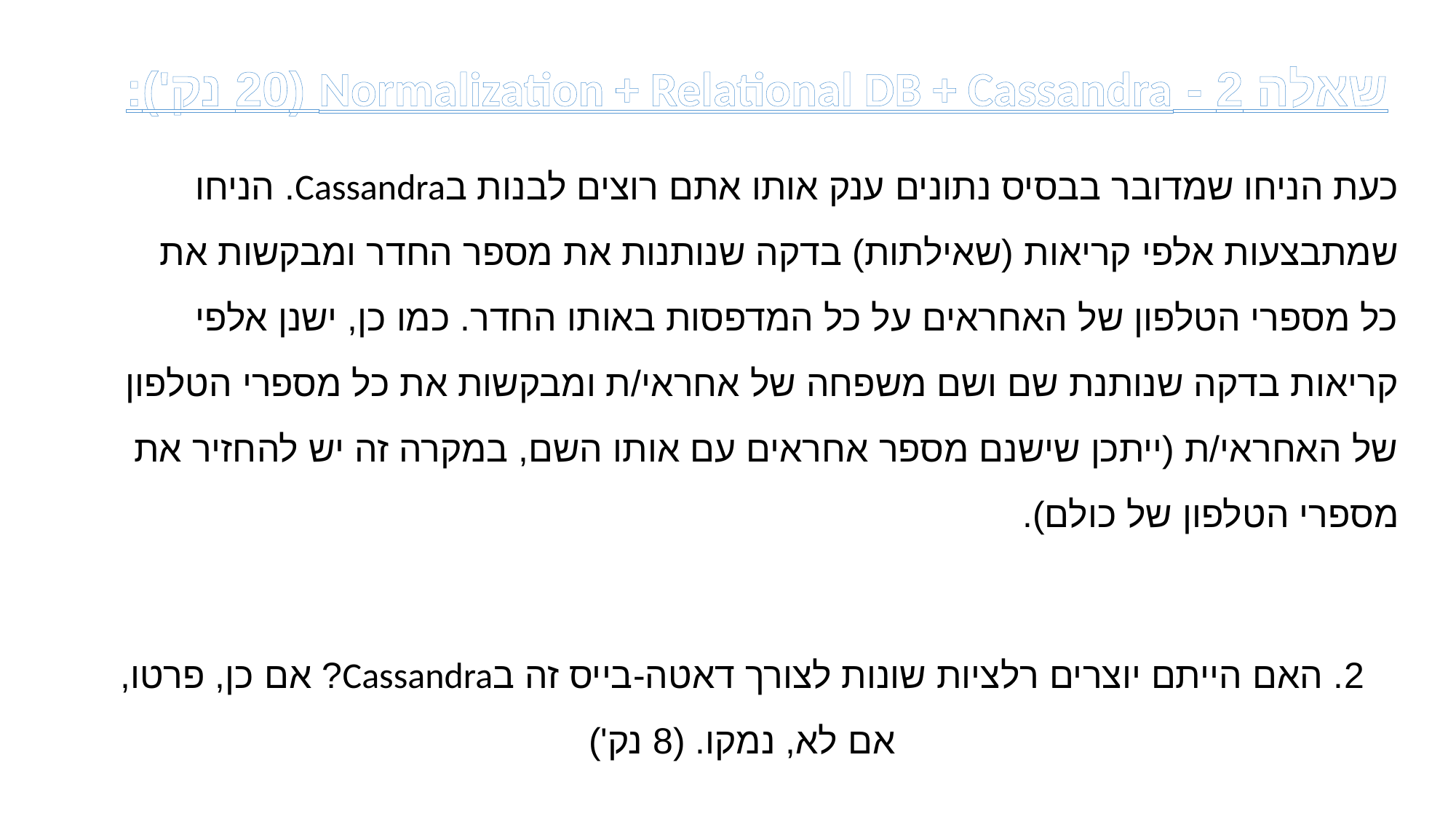

שאלה 2 - Normalization + Relational DB + Cassandra (20 נק'):
כעת הניחו שמדובר בבסיס נתונים ענק אותו אתם רוצים לבנות בCassandra. הניחו שמתבצעות אלפי קריאות (שאילתות) בדקה שנותנות את מספר החדר ומבקשות את כל מספרי הטלפון של האחראים על כל המדפסות באותו החדר. כמו כן, ישנן אלפי קריאות בדקה שנותנת שם ושם משפחה של אחראי/ת ומבקשות את כל מספרי הטלפון של האחראי/ת (ייתכן שישנם מספר אחראים עם אותו השם, במקרה זה יש להחזיר את מספרי הטלפון של כולם).

2. האם הייתם יוצרים רלציות שונות לצורך דאטה-בייס זה בCassandra? אם כן, פרטו, אם לא, נמקו. (8 נק')